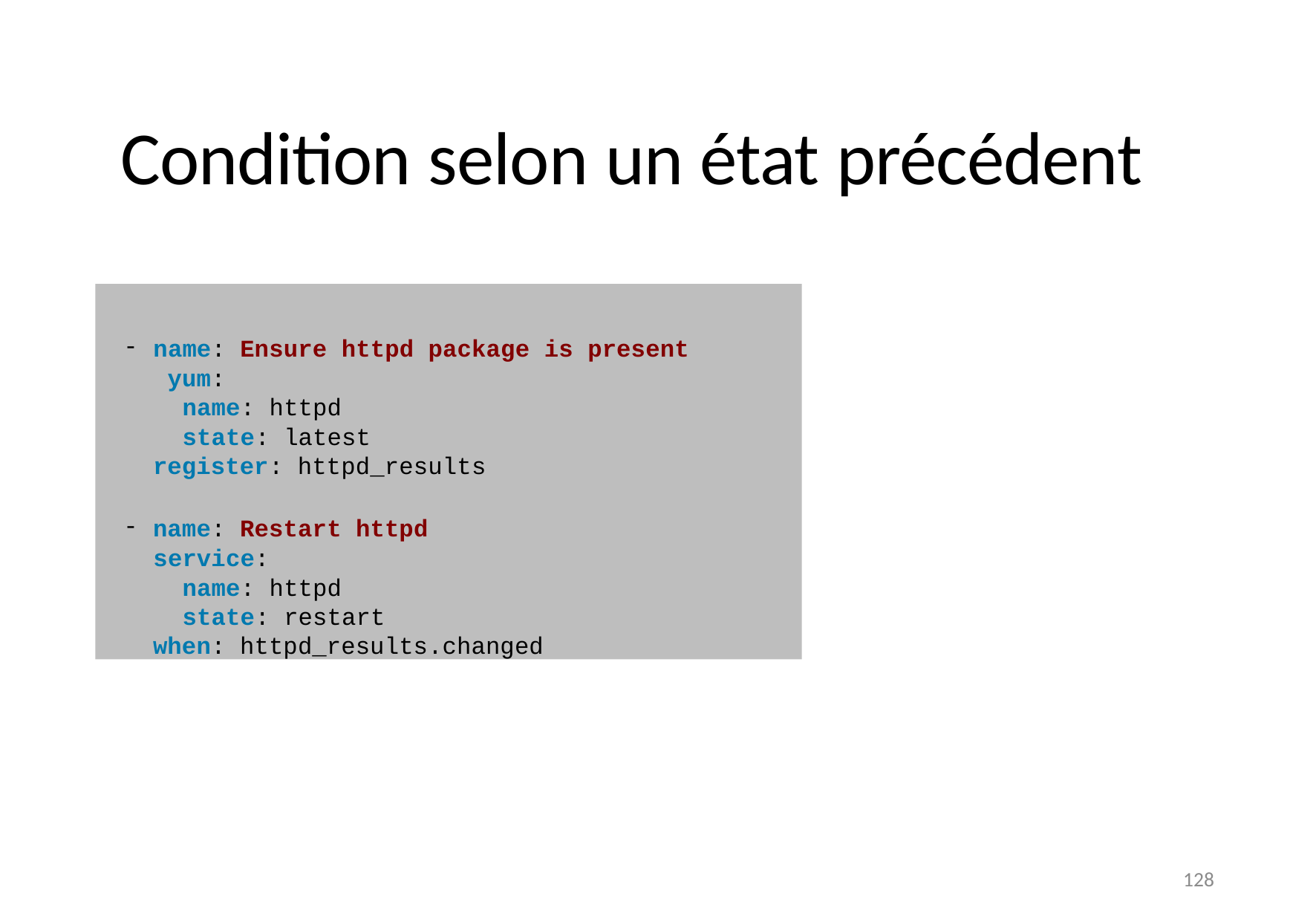

# Condition selon un état précédent

name: Ensure httpd package is present  yum:
name: httpd
state: latest
register: httpd_results

name: Restart httpd
service:
name: httpd
state: restart
when: httpd_results.changed
128